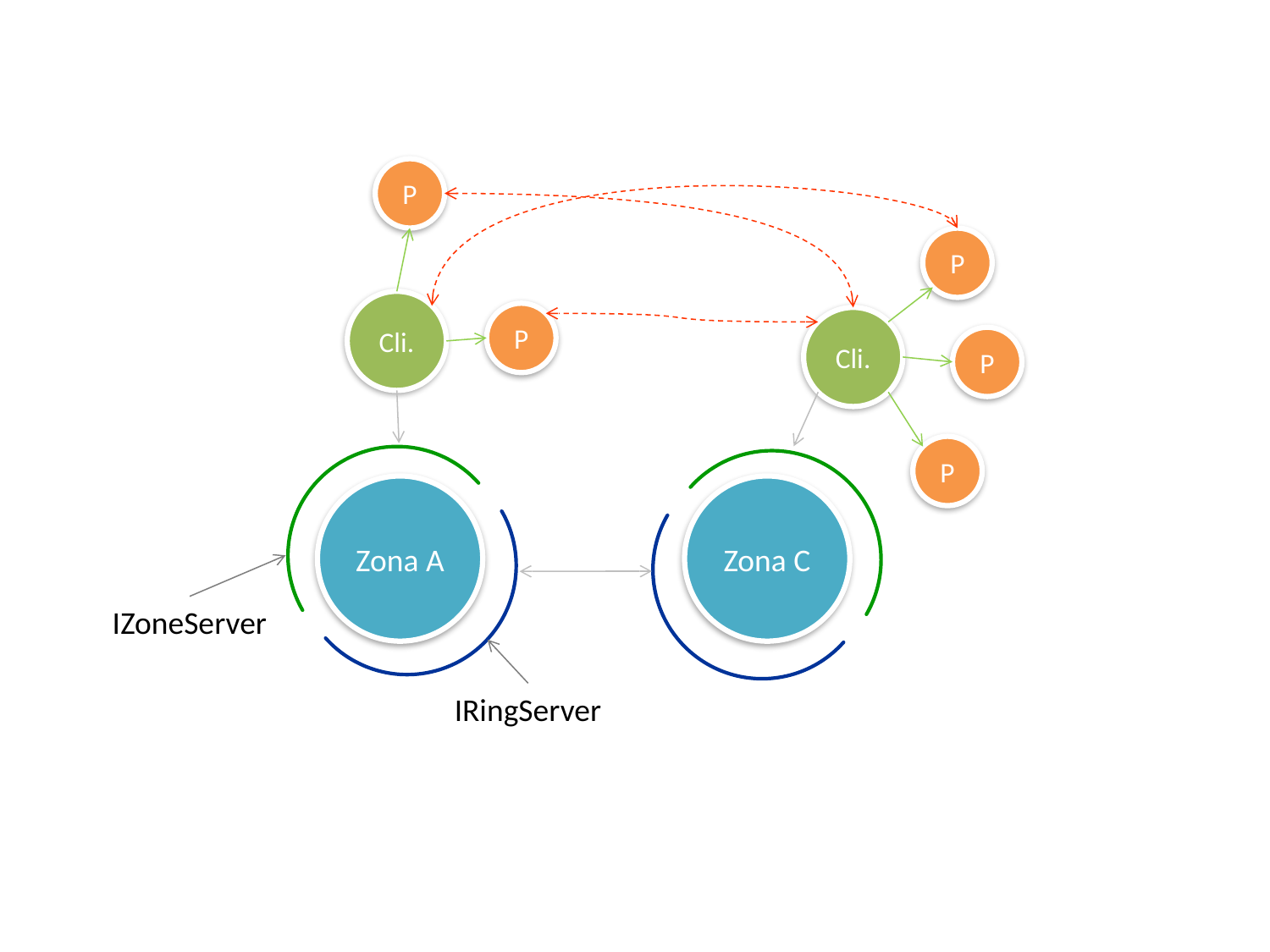

P
P
Cli.
P
Cli.
P
P

Zona A
Zona C
IZoneServer
IRingServer